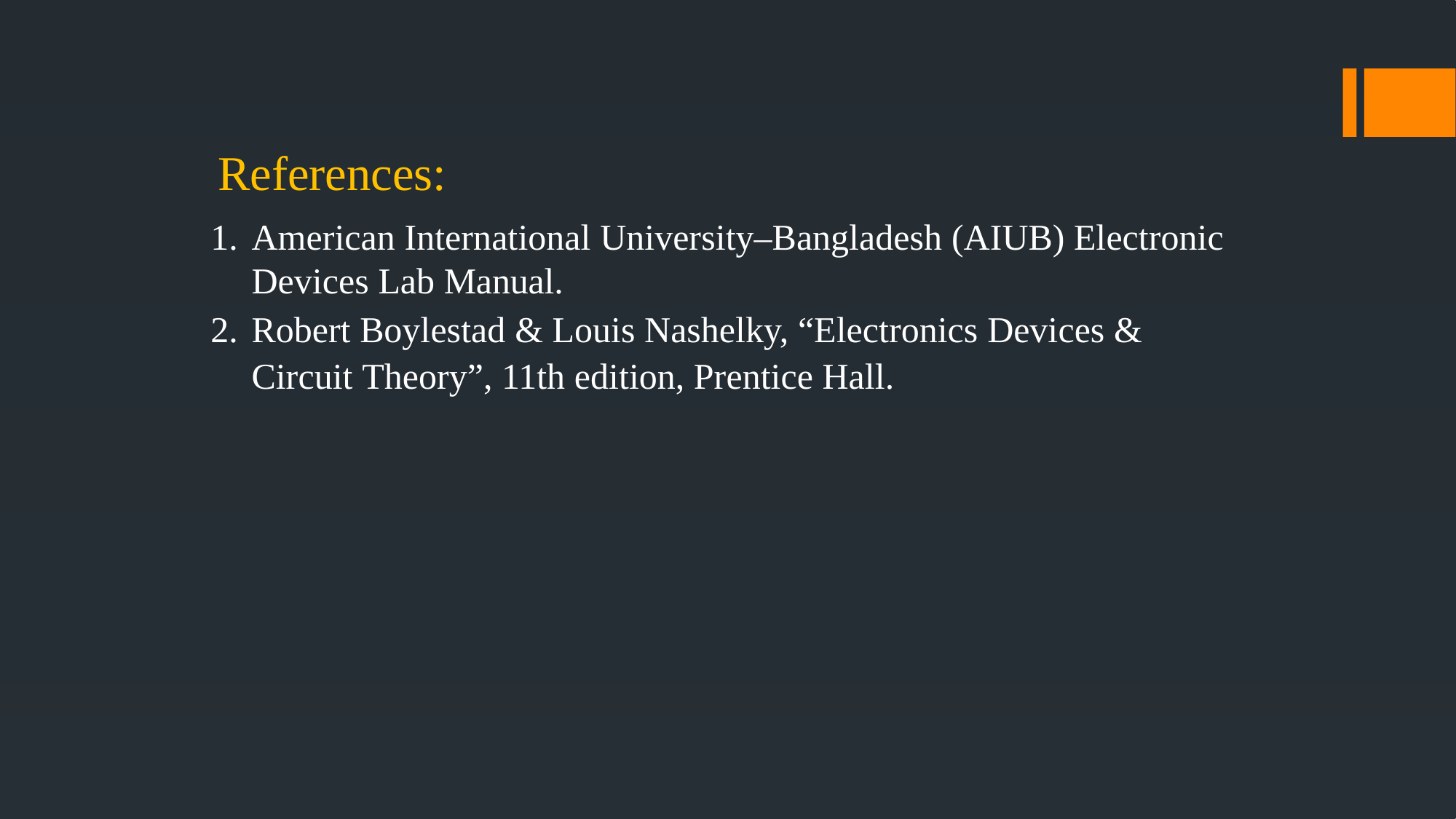

References:
American International University–Bangladesh (AIUB) Electronic Devices Lab Manual.
Robert Boylestad & Louis Nashelky, “Electronics Devices & Circuit Theory”, 11th edition, Prentice Hall.